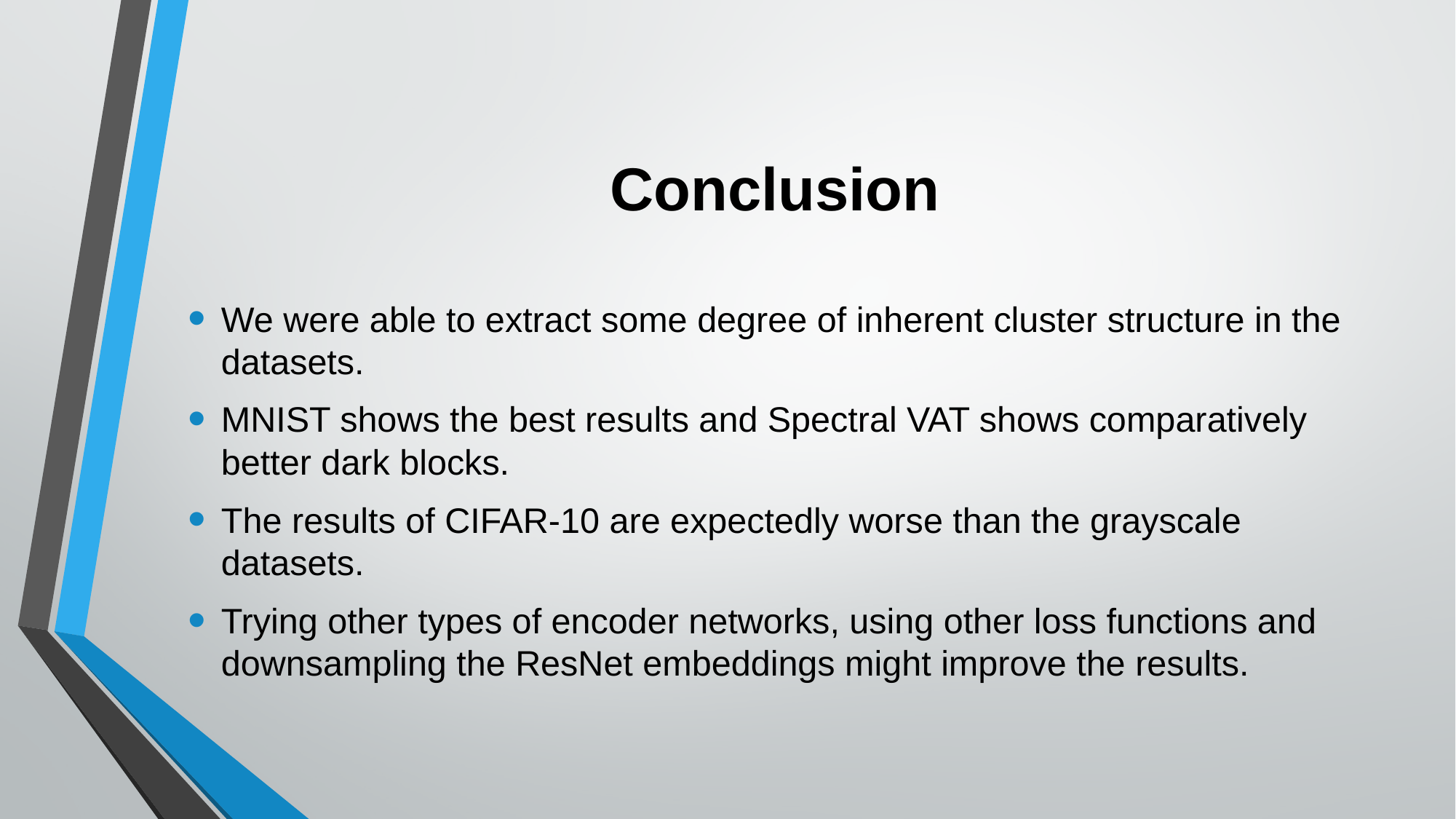

# Conclusion
We were able to extract some degree of inherent cluster structure in the datasets.
MNIST shows the best results and Spectral VAT shows comparatively better dark blocks.
The results of CIFAR-10 are expectedly worse than the grayscale datasets.
Trying other types of encoder networks, using other loss functions and downsampling the ResNet embeddings might improve the results.